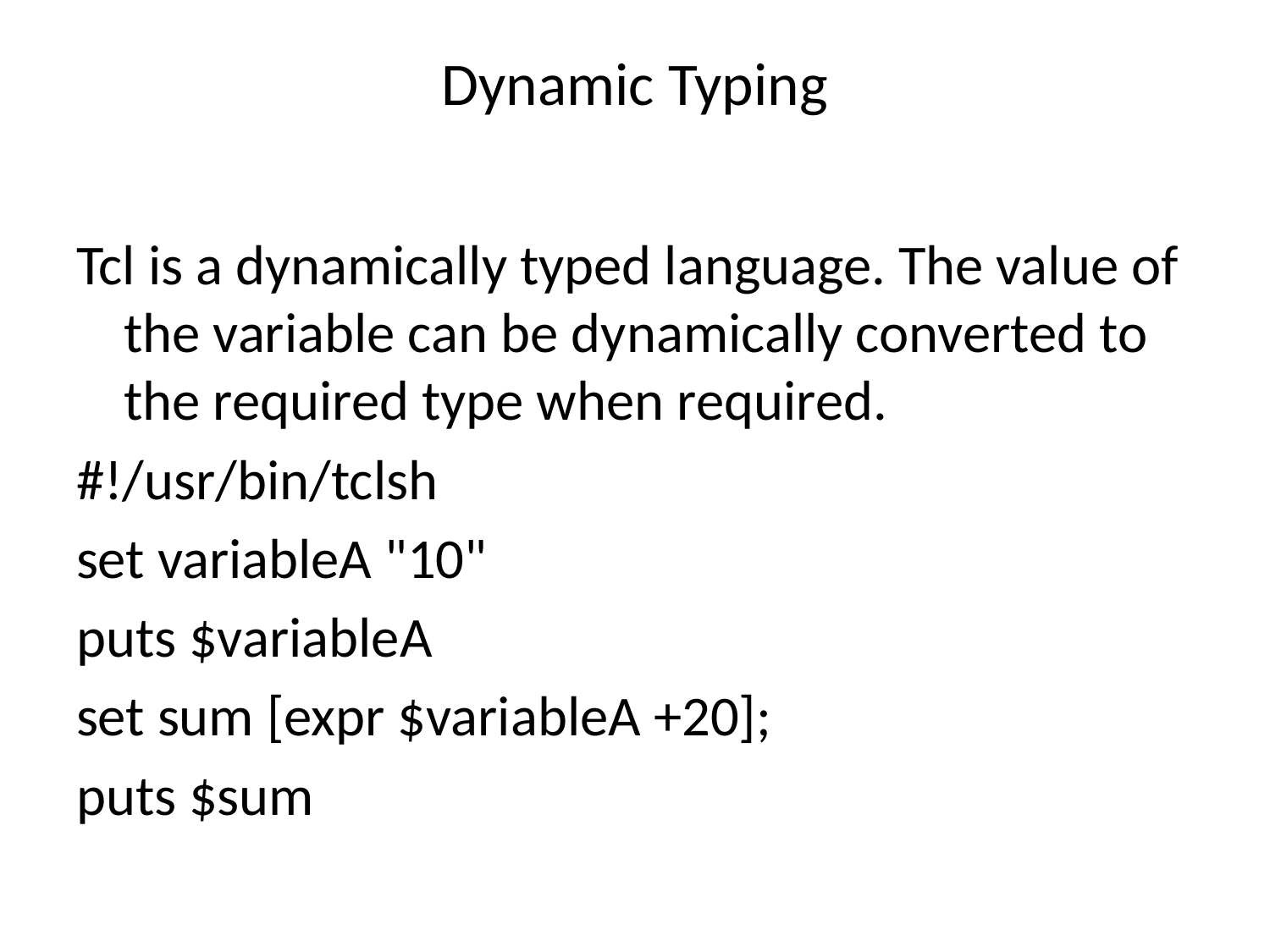

# Dynamic Typing
Tcl is a dynamically typed language. The value of the variable can be dynamically converted to the required type when required.
#!/usr/bin/tclsh
set variableA "10"
puts $variableA
set sum [expr $variableA +20];
puts $sum